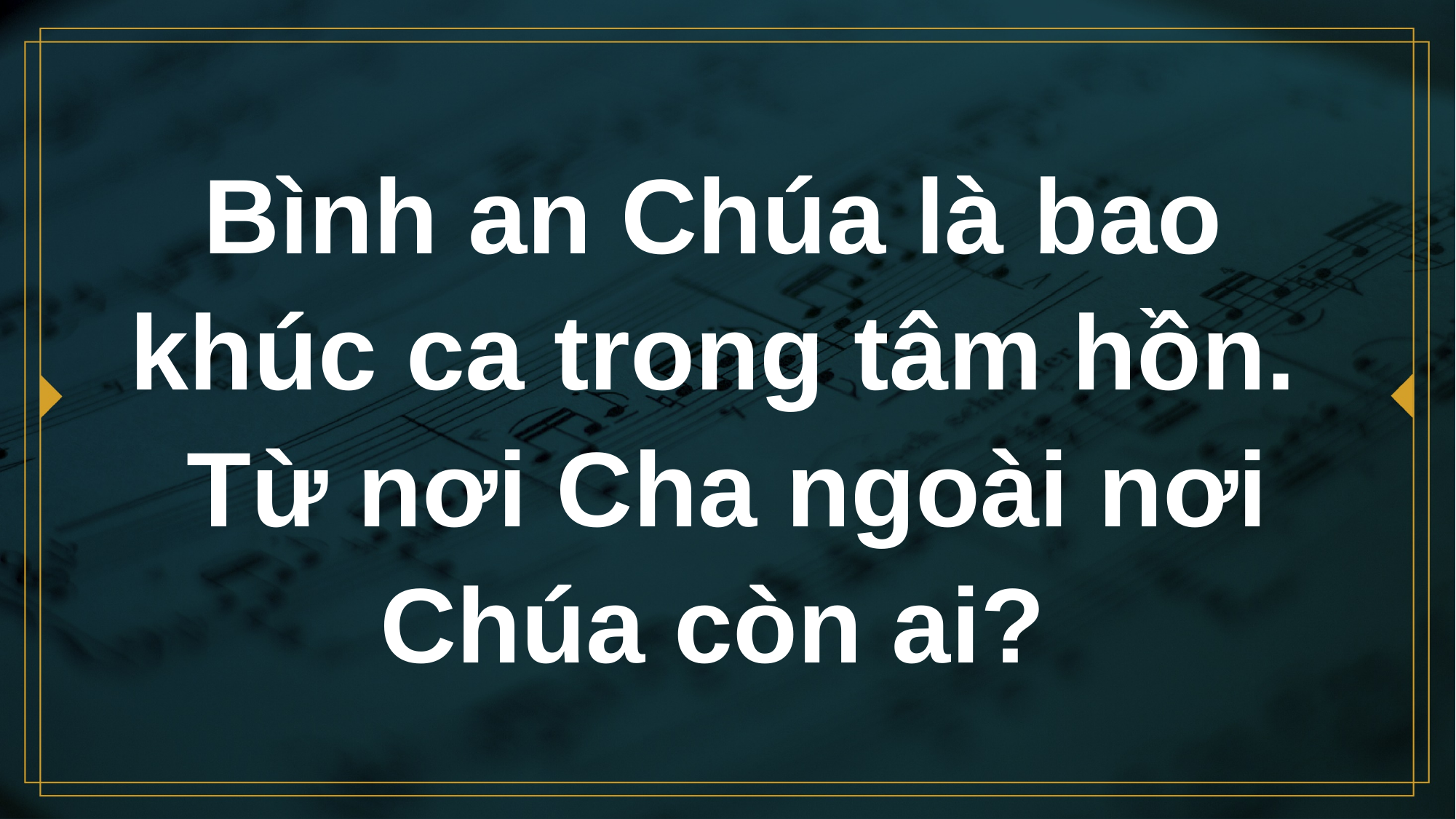

# Bình an Chúa là bao khúc ca trong tâm hồn. Từ nơi Cha ngoài nơi Chúa còn ai?